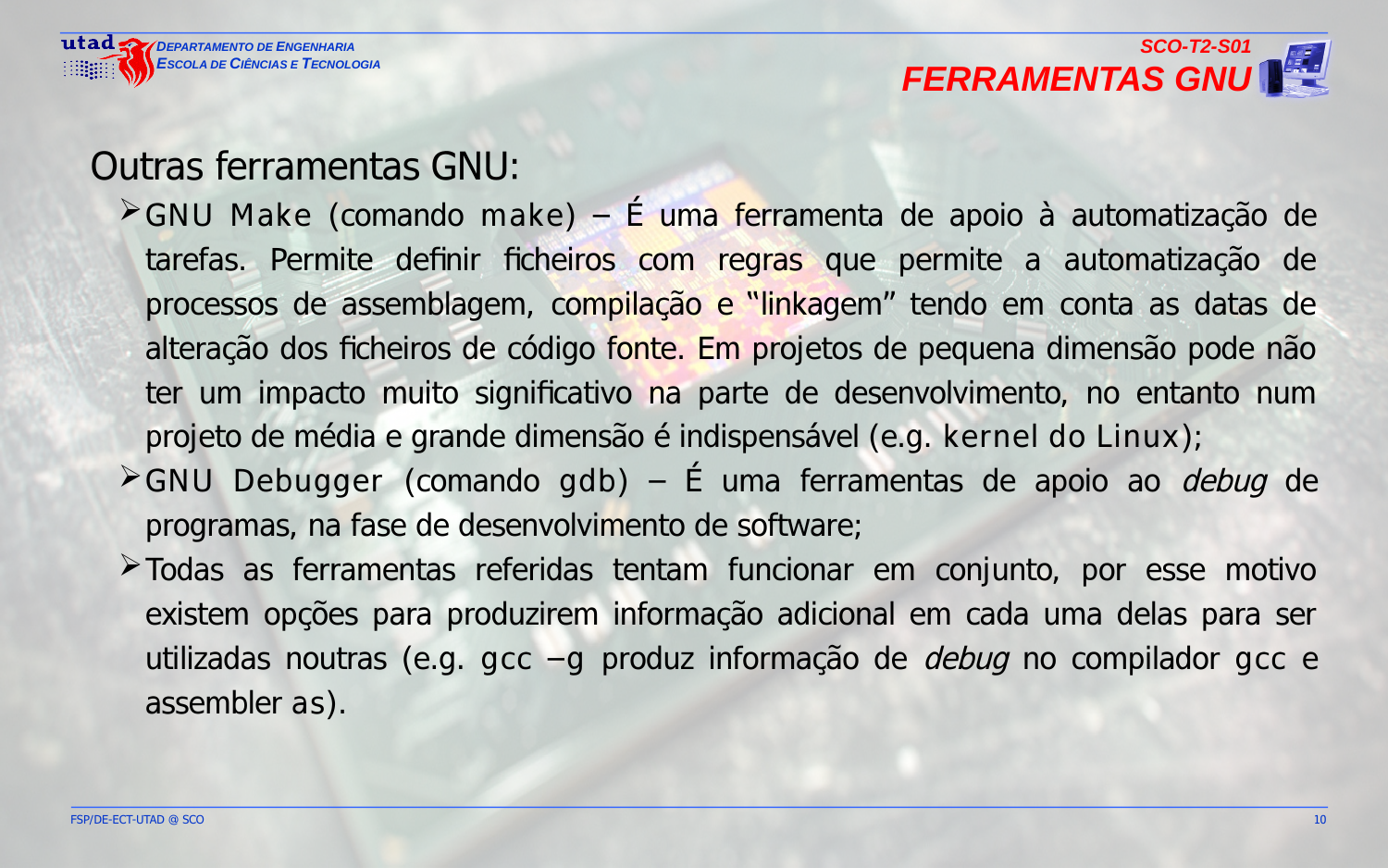

SCO-T2-S01
Ferramentas GNU
Outras ferramentas GNU:
GNU Make (comando make) – É uma ferramenta de apoio à automatização de tarefas. Permite definir ficheiros com regras que permite a automatização de processos de assemblagem, compilação e “linkagem” tendo em conta as datas de alteração dos ficheiros de código fonte. Em projetos de pequena dimensão pode não ter um impacto muito significativo na parte de desenvolvimento, no entanto num projeto de média e grande dimensão é indispensável (e.g. kernel do Linux);
GNU Debugger (comando gdb) – É uma ferramentas de apoio ao debug de programas, na fase de desenvolvimento de software;
Todas as ferramentas referidas tentam funcionar em conjunto, por esse motivo existem opções para produzirem informação adicional em cada uma delas para ser utilizadas noutras (e.g. gcc –g produz informação de debug no compilador gcc e assembler as).